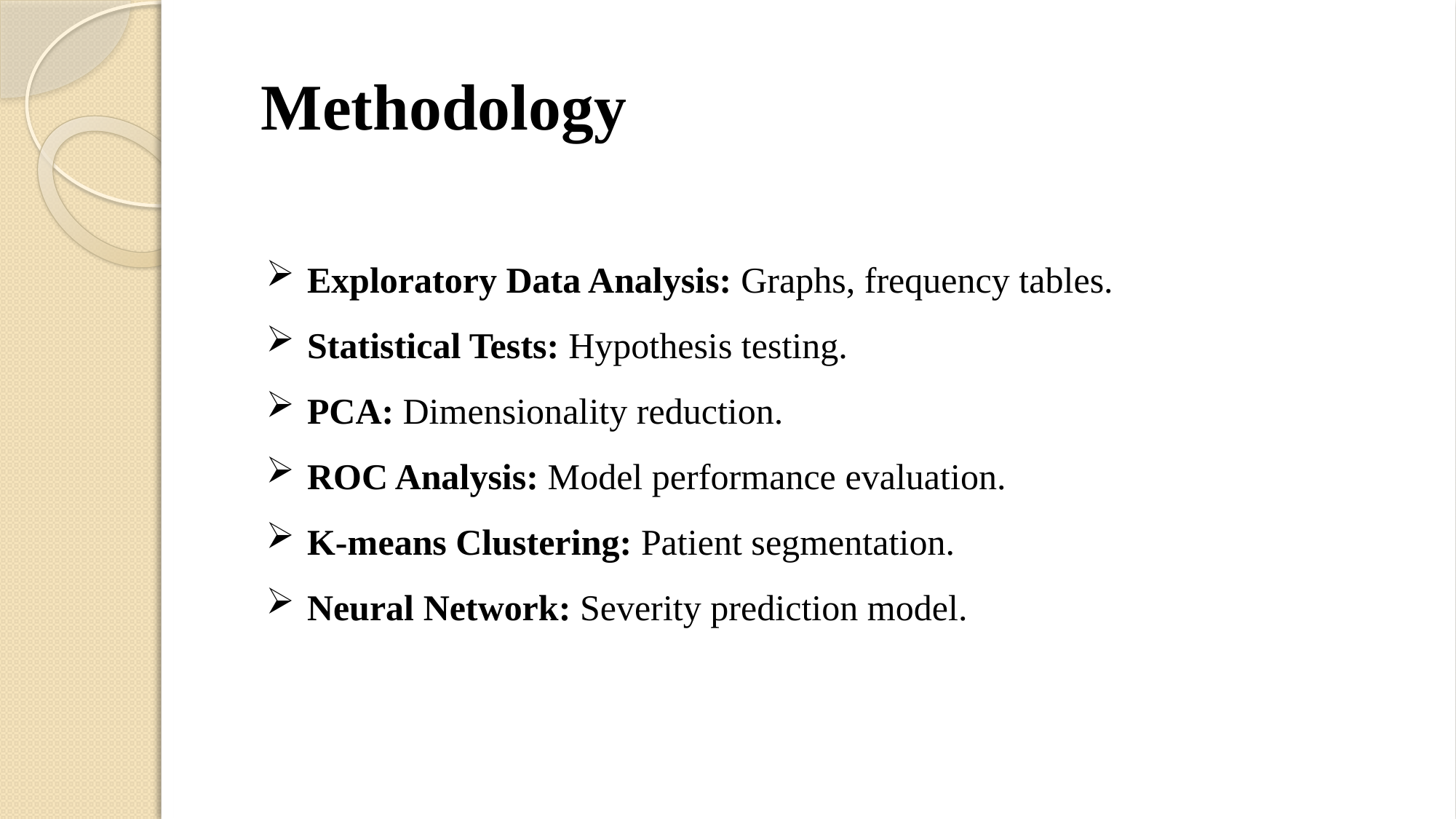

# Methodology
Exploratory Data Analysis: Graphs, frequency tables.
Statistical Tests: Hypothesis testing.
PCA: Dimensionality reduction.
ROC Analysis: Model performance evaluation.
K-means Clustering: Patient segmentation.
Neural Network: Severity prediction model.